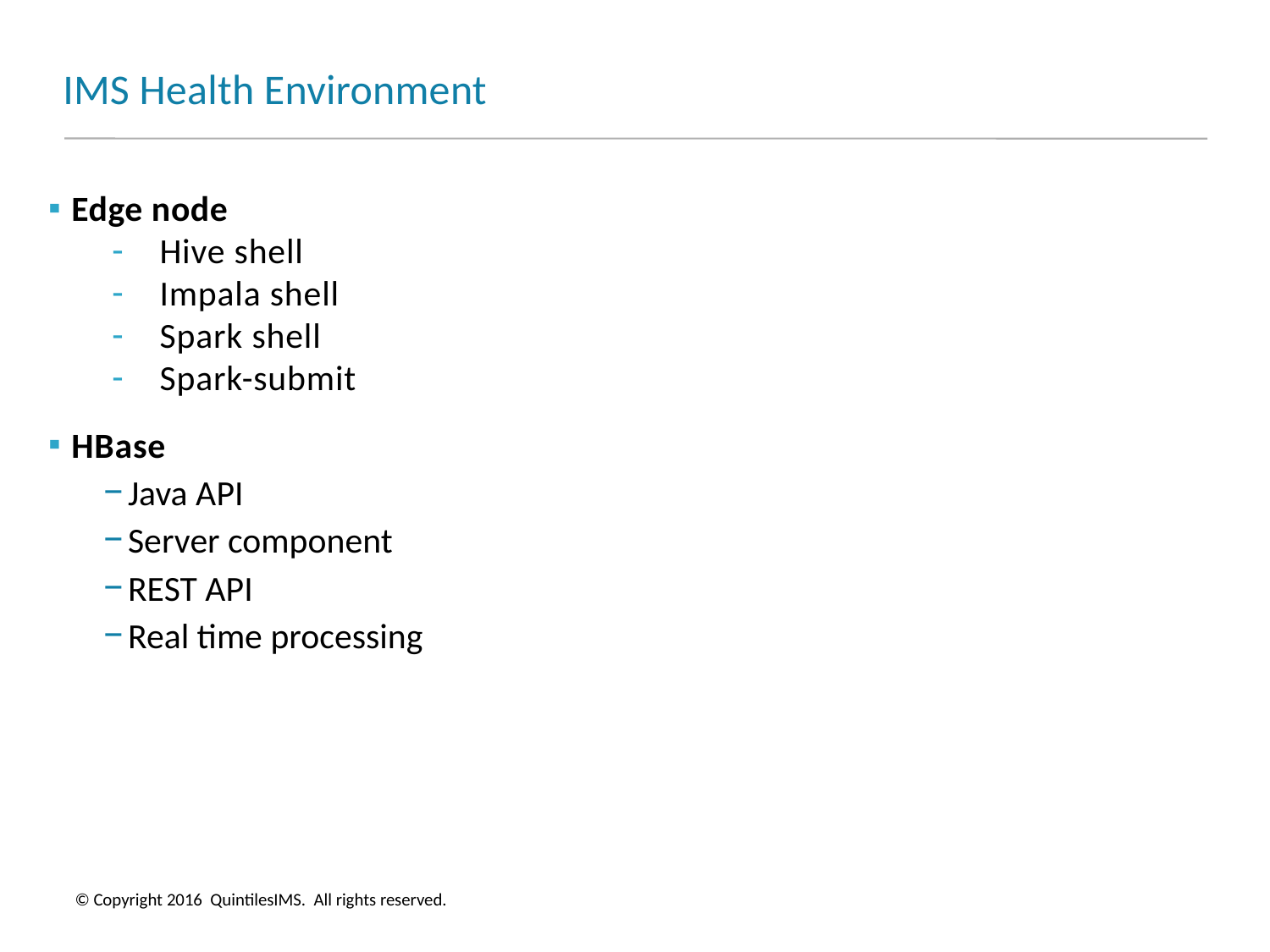

# IMS Health Environment
Edge node
Hive shell
Impala shell
Spark shell
Spark-submit
HBase
Java API
Server component
REST API
Real time processing
© Copyright 2016  QuintilesIMS.  All rights reserved.